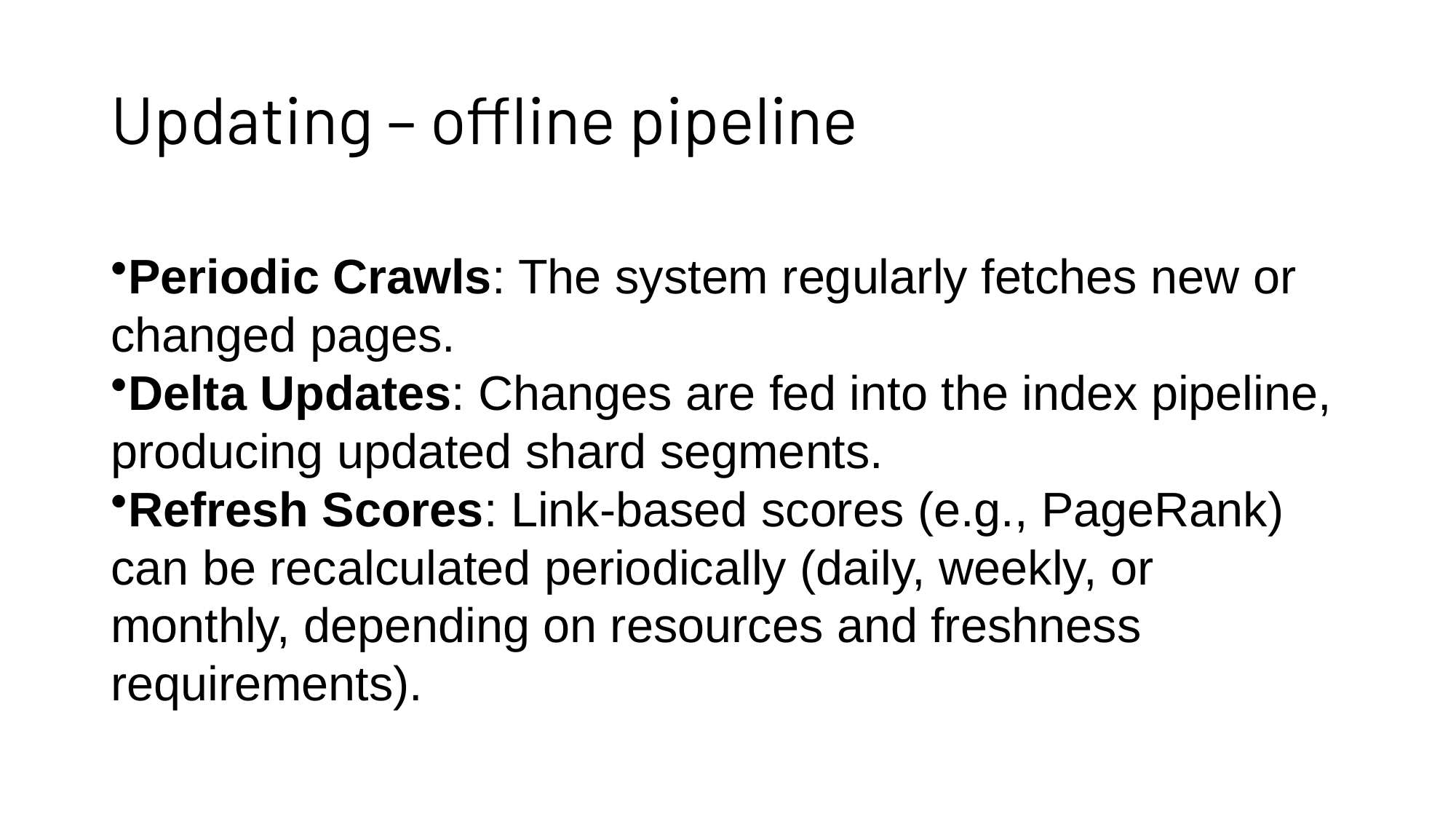

# Updating – offline pipeline
Periodic Crawls: The system regularly fetches new or changed pages.
Delta Updates: Changes are fed into the index pipeline, producing updated shard segments.
Refresh Scores: Link-based scores (e.g., PageRank) can be recalculated periodically (daily, weekly, or monthly, depending on resources and freshness requirements).